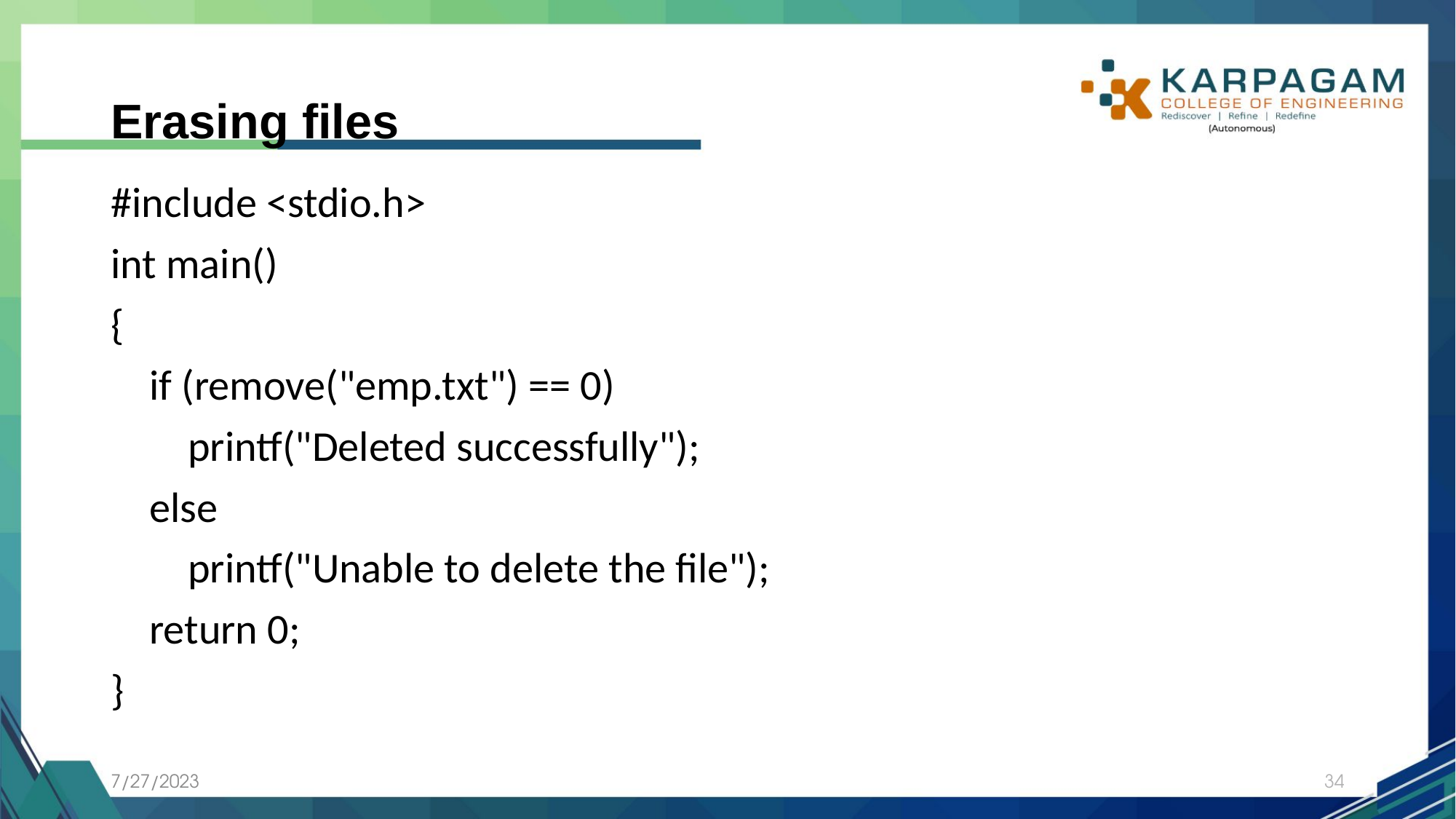

# Erasing files
#include <stdio.h>
int main()
{
    if (remove("emp.txt") == 0)
        printf("Deleted successfully");
    else
        printf("Unable to delete the file");
    return 0;
}
7/27/2023
34